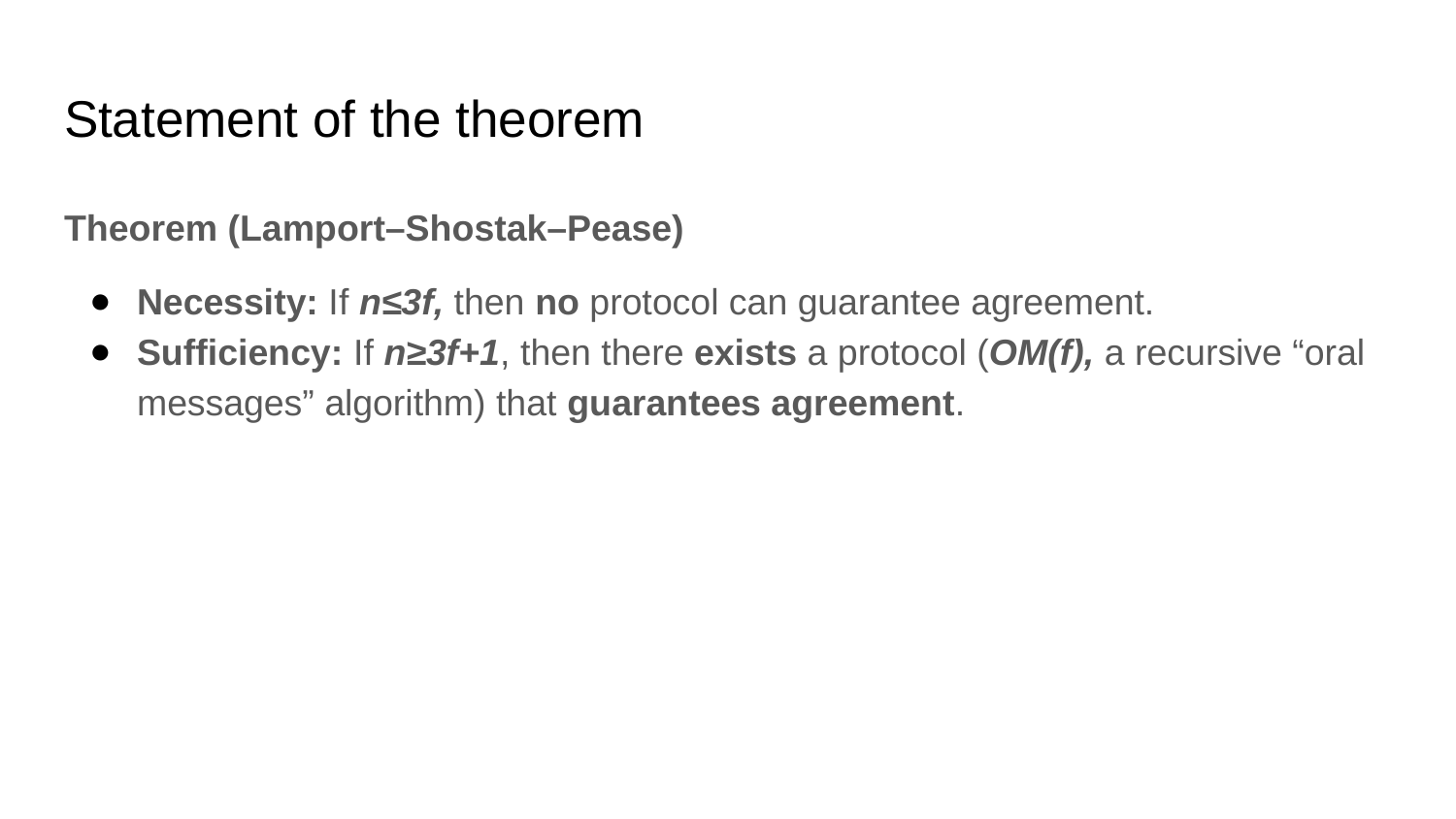

# Statement of the theorem
Theorem (Lamport–Shostak–Pease)
Necessity: If n≤3f, then no protocol can guarantee agreement.
Sufficiency: If n≥3f+1, then there exists a protocol (OM(f), a recursive “oral messages” algorithm) that guarantees agreement.